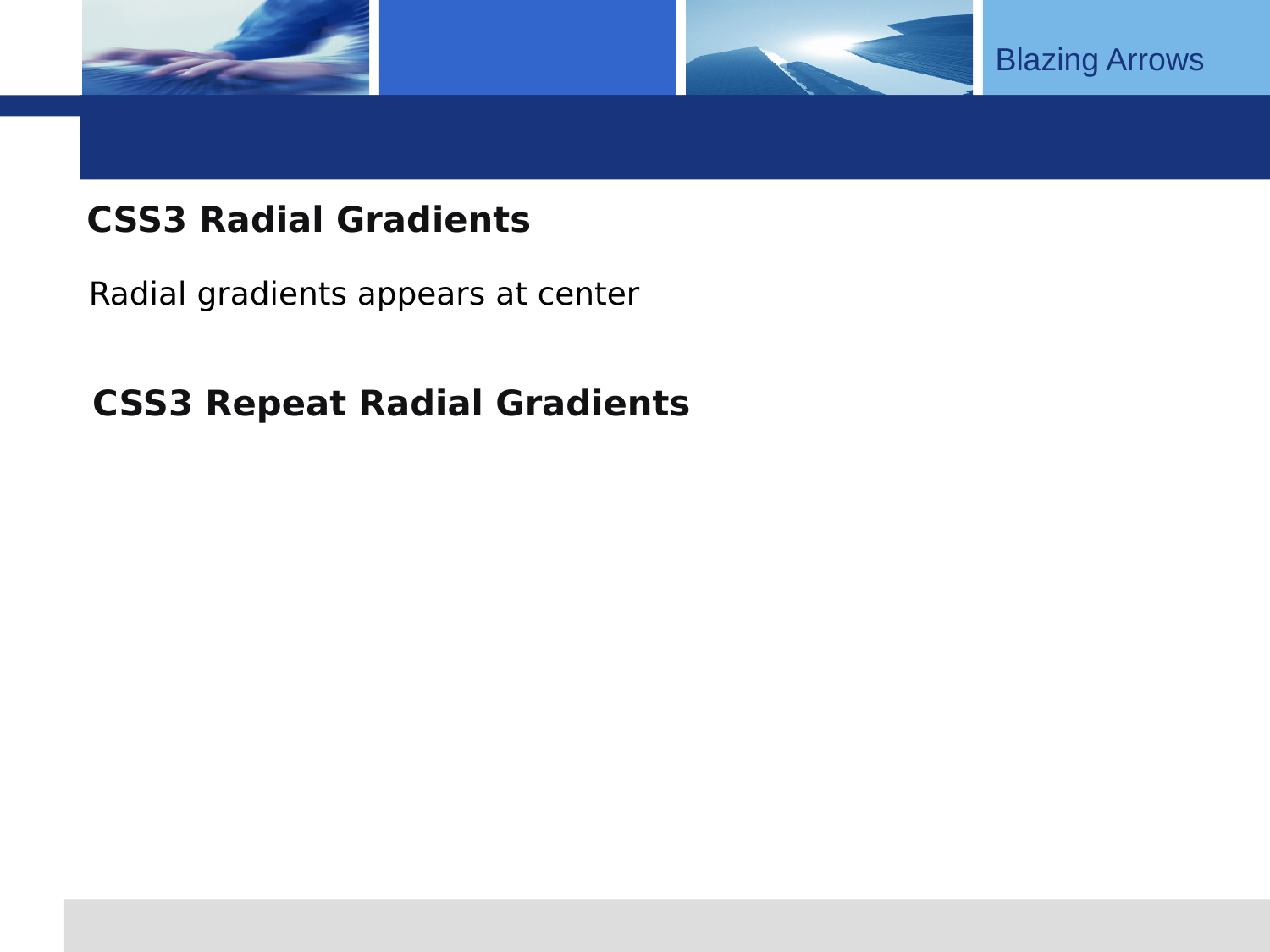

CSS3 Radial Gradients

Radial gradients appears at center

CSS3 Repeat Radial Gradients